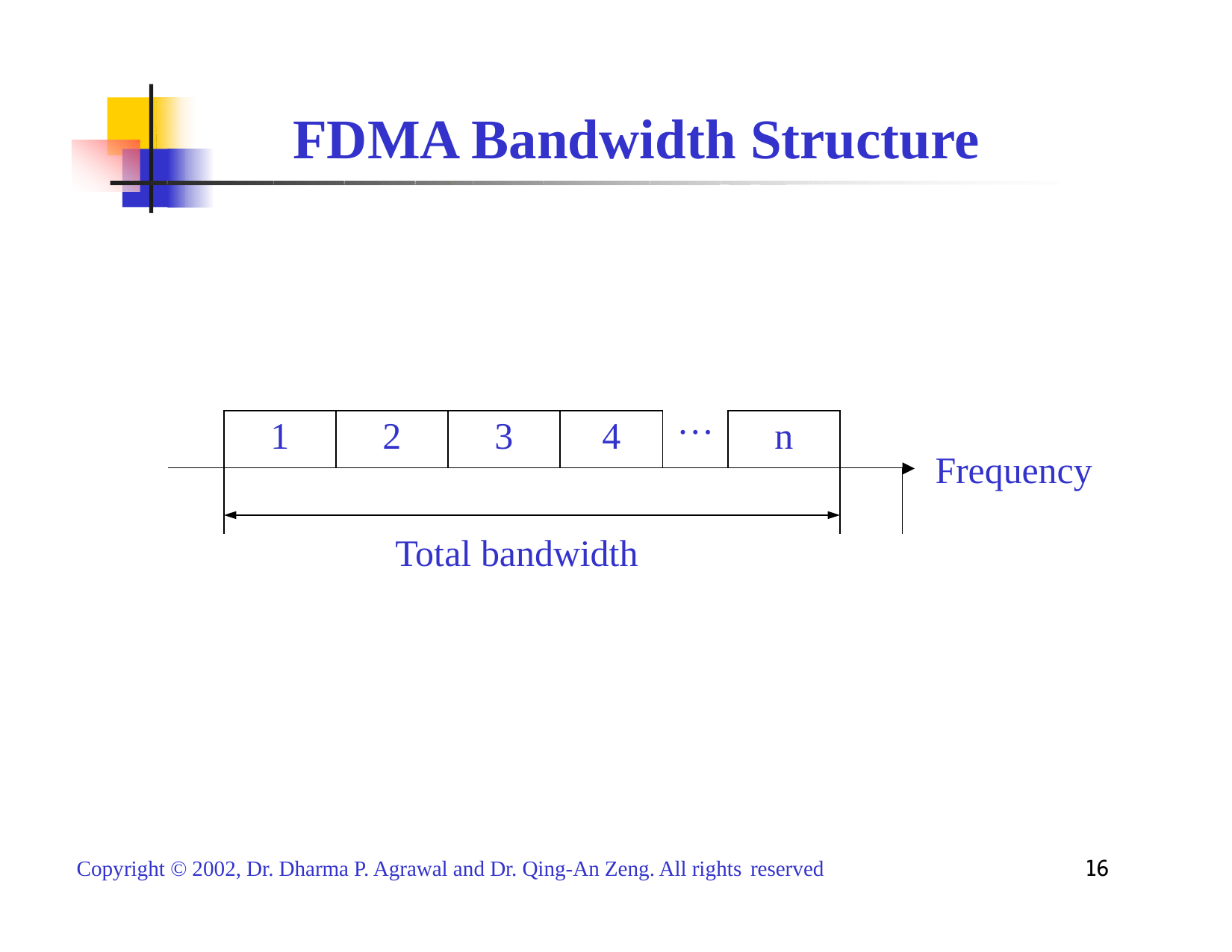

# FDMA Bandwidth Structure
|  | 1 | 2 | 3 | 4 | … | n |  |
| --- | --- | --- | --- | --- | --- | --- | --- |
|  |  |  |  |  |  |  |  |
Frequency

Total bandwidth
16
Copyright © 2002, Dr. Dharma P. Agrawal and Dr. Qing-An Zeng. All rights reserved